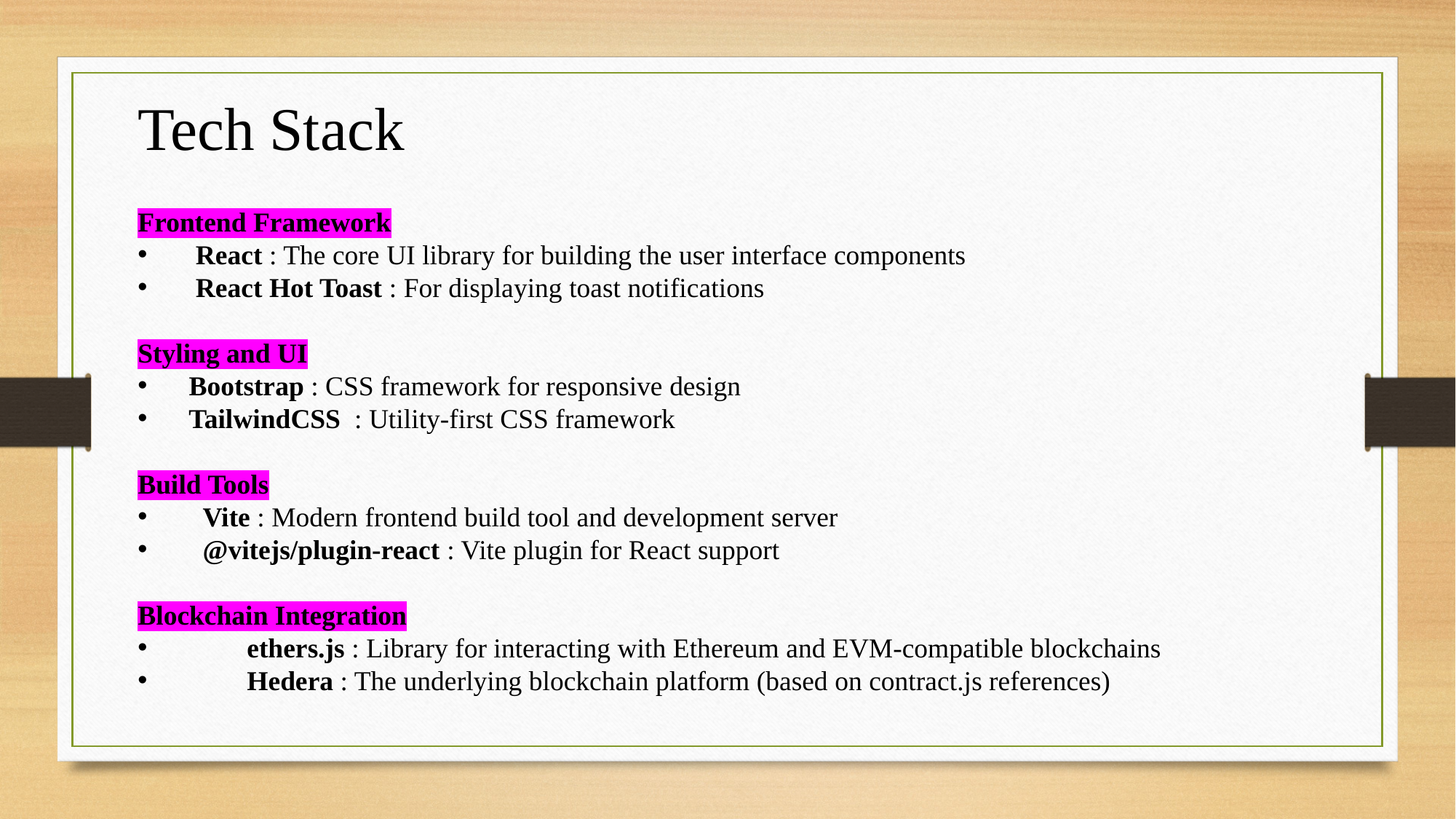

Tech Stack
Frontend Framework
       React : The core UI library for building the user interface components
       React Hot Toast : For displaying toast notifications

Styling and UI
      Bootstrap : CSS framework for responsive design
      TailwindCSS  : Utility-first CSS framework

Build Tools
        Vite : Modern frontend build tool and development server
        @vitejs/plugin-react : Vite plugin for React support

Blockchain Integration
 	ethers.js : Library for interacting with Ethereum and EVM-compatible blockchains
   	Hedera : The underlying blockchain platform (based on contract.js references)